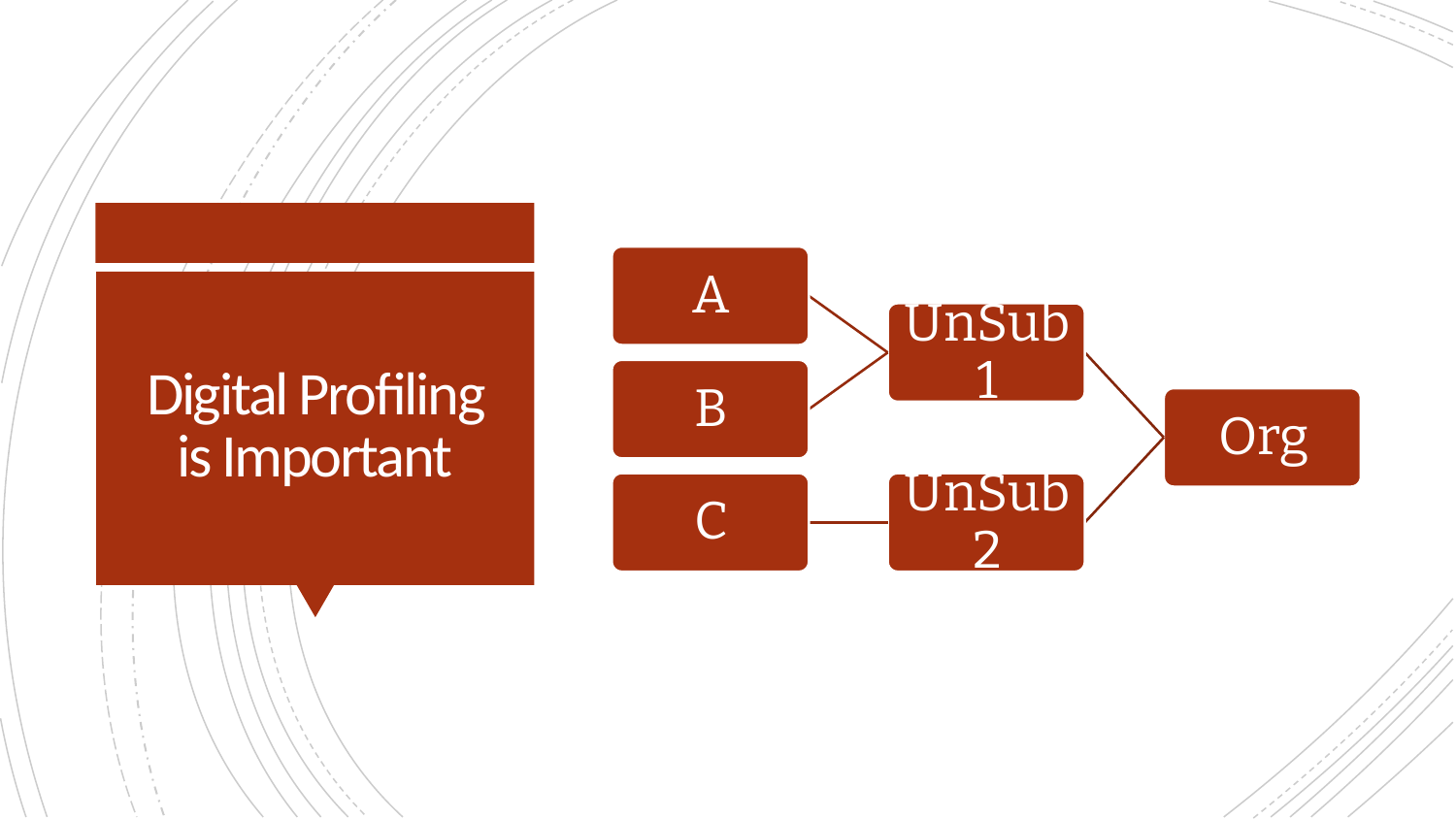

Org

UnSub1

A

B

UnSub2

C
# Digital Profiling is Important